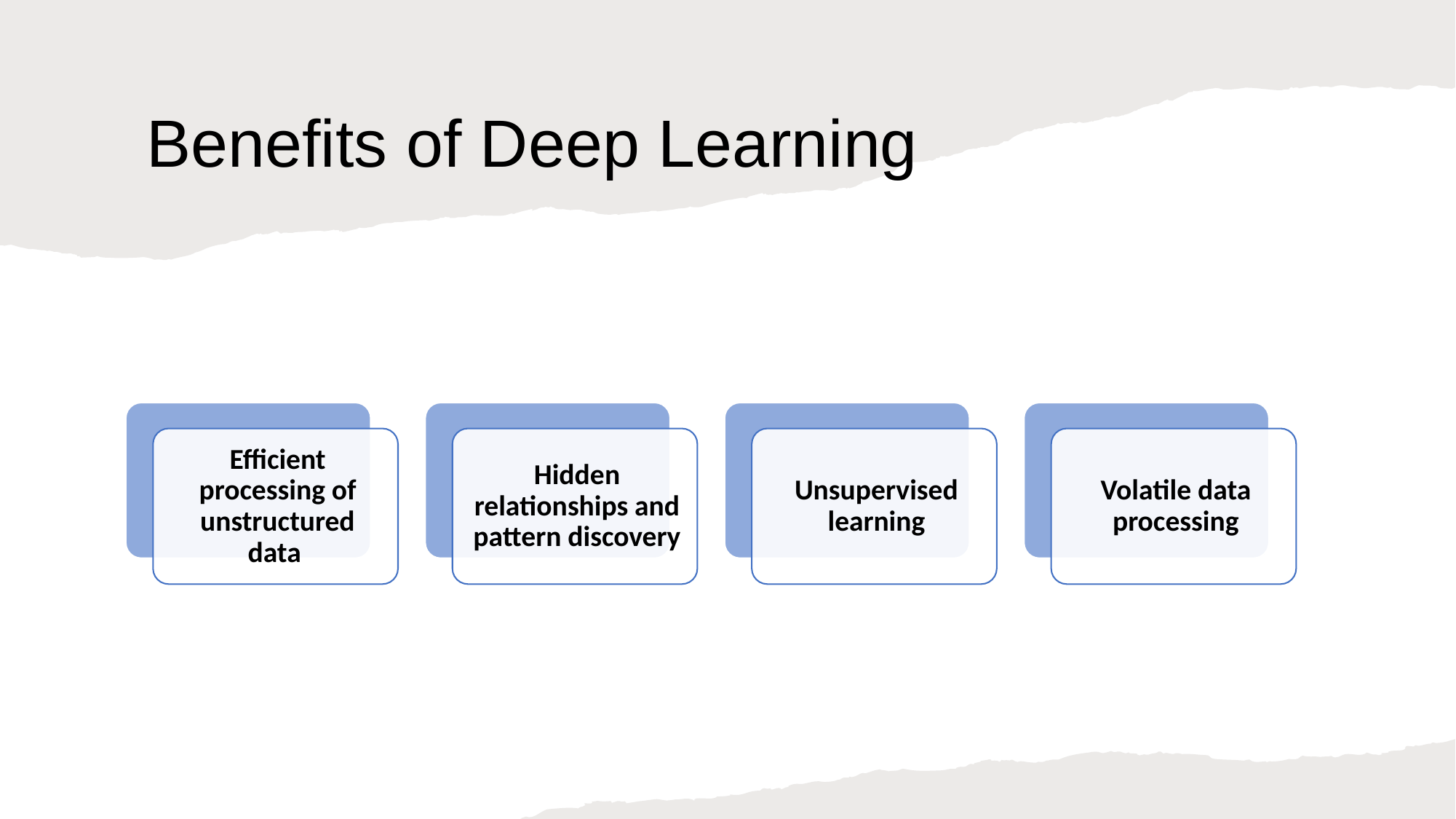

# Benefits of Deep Learning
Efficient processing of unstructured data
Hidden relationships and pattern discovery
Unsupervised learning
Volatile data processing